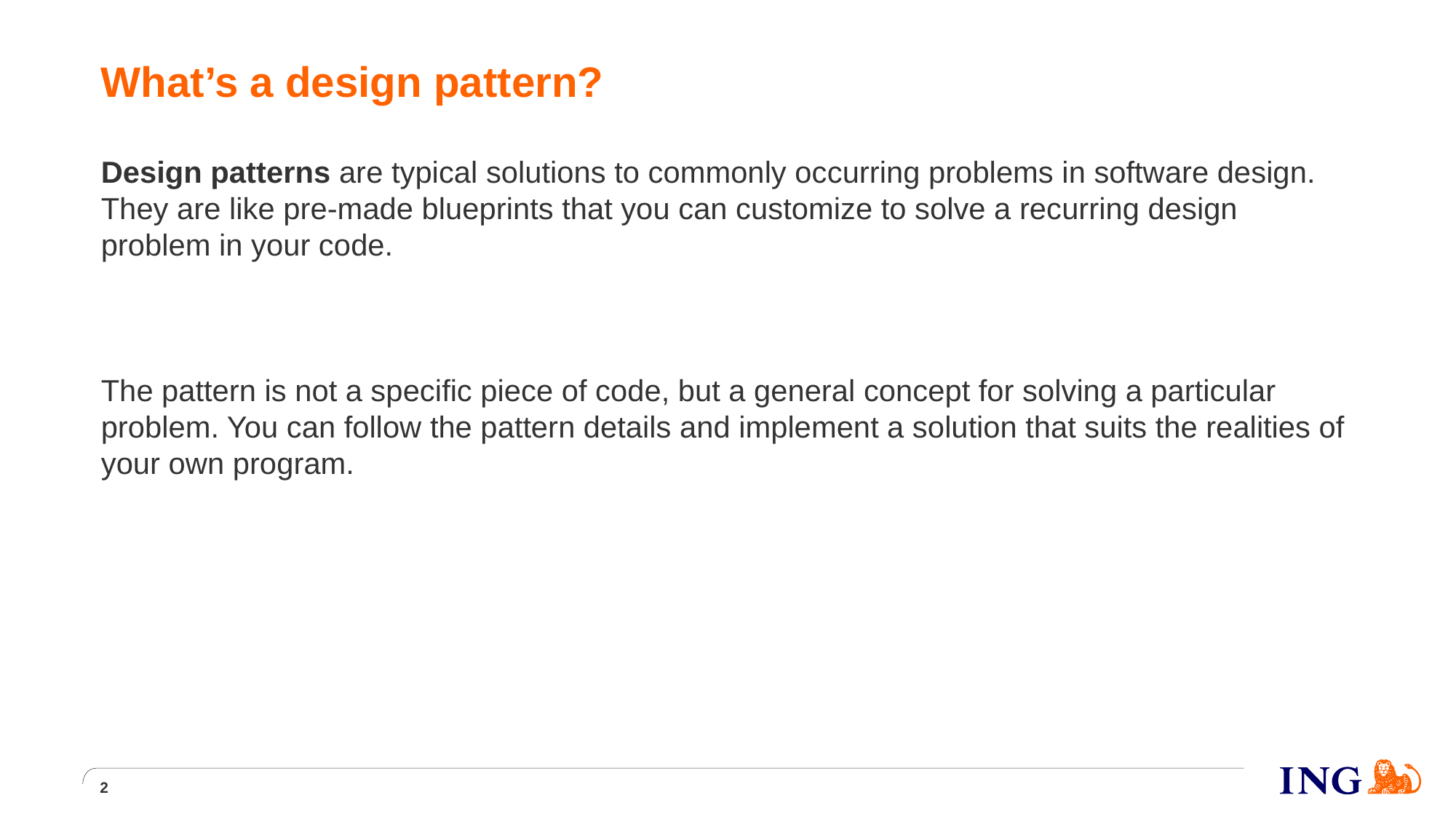

# What’s a design pattern?
Design patterns are typical solutions to commonly occurring problems in software design. They are like pre-made blueprints that you can customize to solve a recurring design problem in your code.

The pattern is not a specific piece of code, but a general concept for solving a particular problem. You can follow the pattern details and implement a solution that suits the realities of your own program.
2